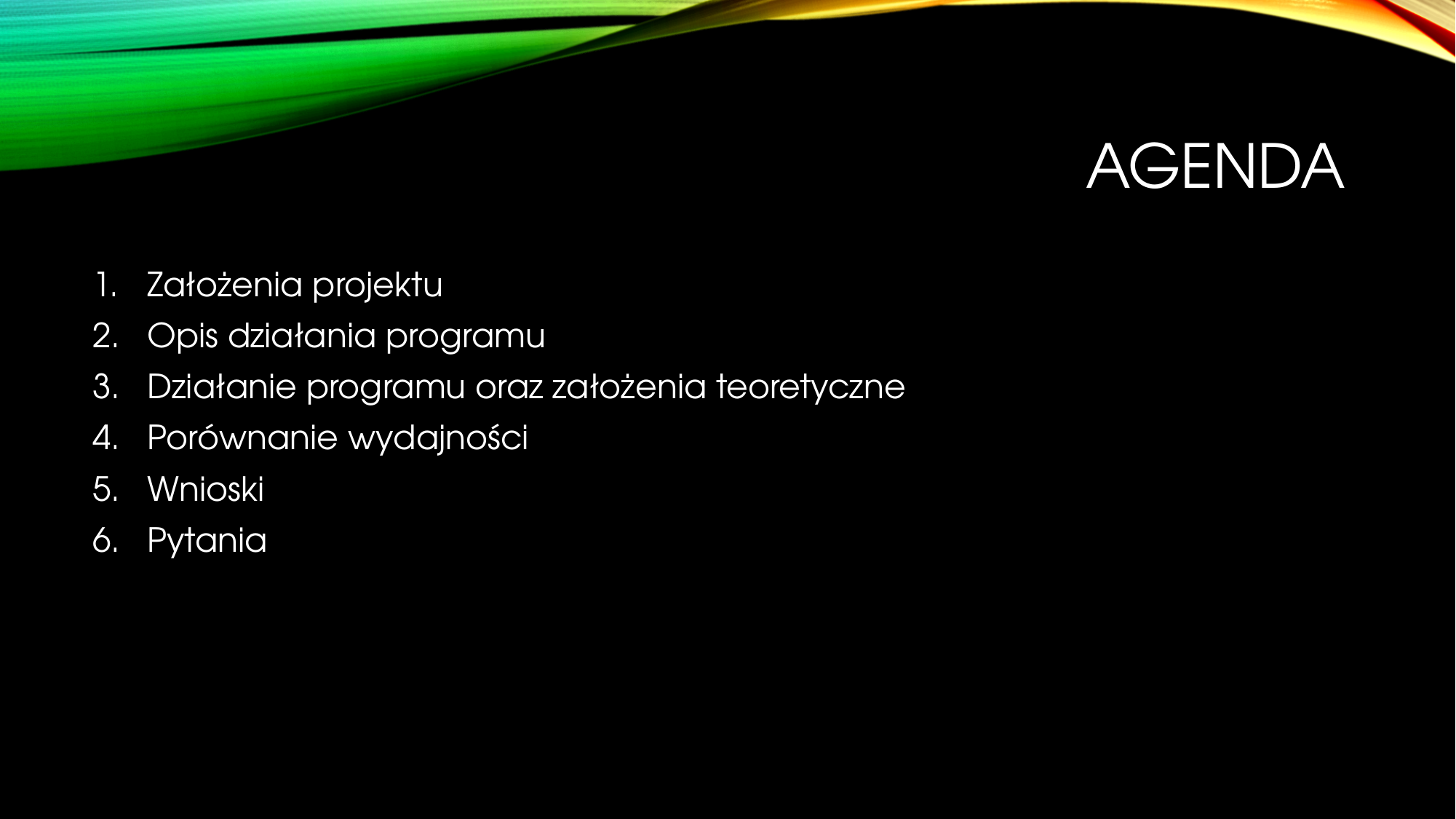

# Agenda
Założenia projektu
Opis działania programu
Działanie programu oraz założenia teoretyczne
Porównanie wydajności
Wnioski
Pytania